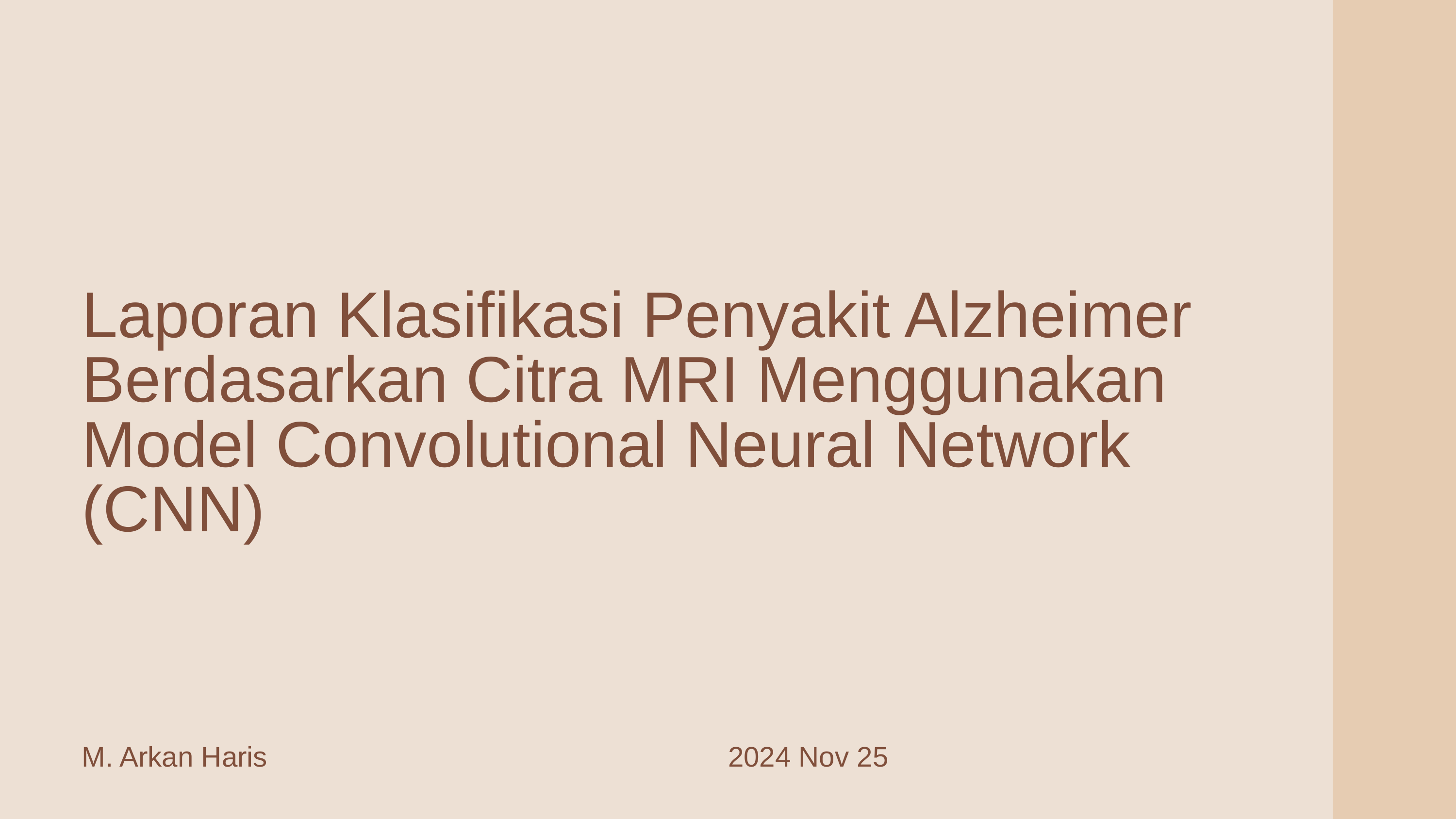

Laporan Klasifikasi Penyakit Alzheimer Berdasarkan Citra MRI Menggunakan Model Convolutional Neural Network (CNN)
M. Arkan Haris
2024 Nov 25